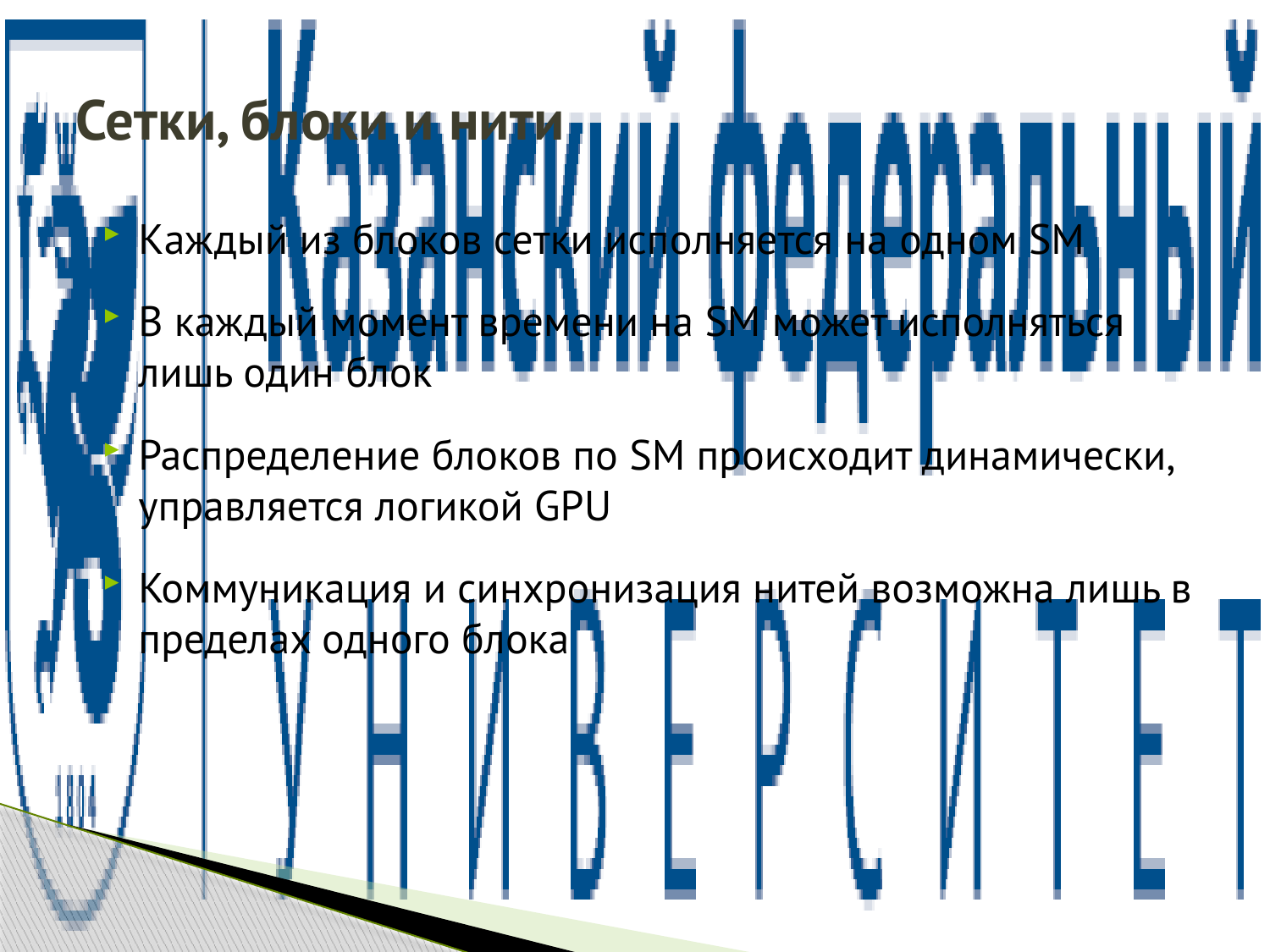

# Сетки, блоки и нити
Каждый из блоков сетки исполняется на одном SM
В каждый момент времени на SM может исполняться лишь один блок
Распределение блоков по SM происходит динамически, управляется логикой GPU
Коммуникация и синхронизация нитей возможна лишь в пределах одного блока